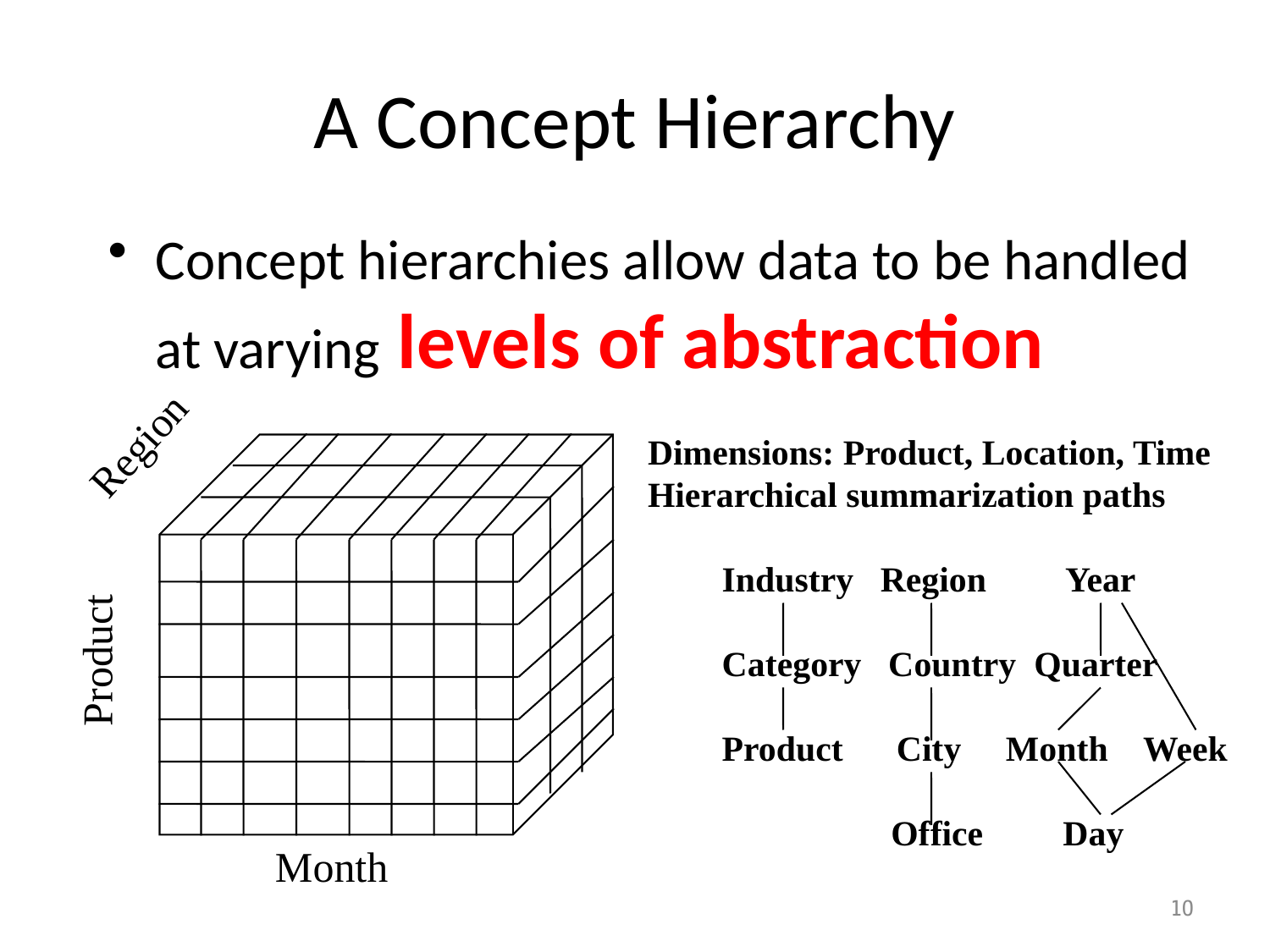

# A Concept Hierarchy
Concept hierarchies allow data to be handled at varying levels of abstraction
Region
Dimensions: Product, Location, Time
Hierarchical summarization paths

Industry   Region         Year

Category   Country  Quarter

Product      City     Month    Week

                   Office         Day

Product

Month
10